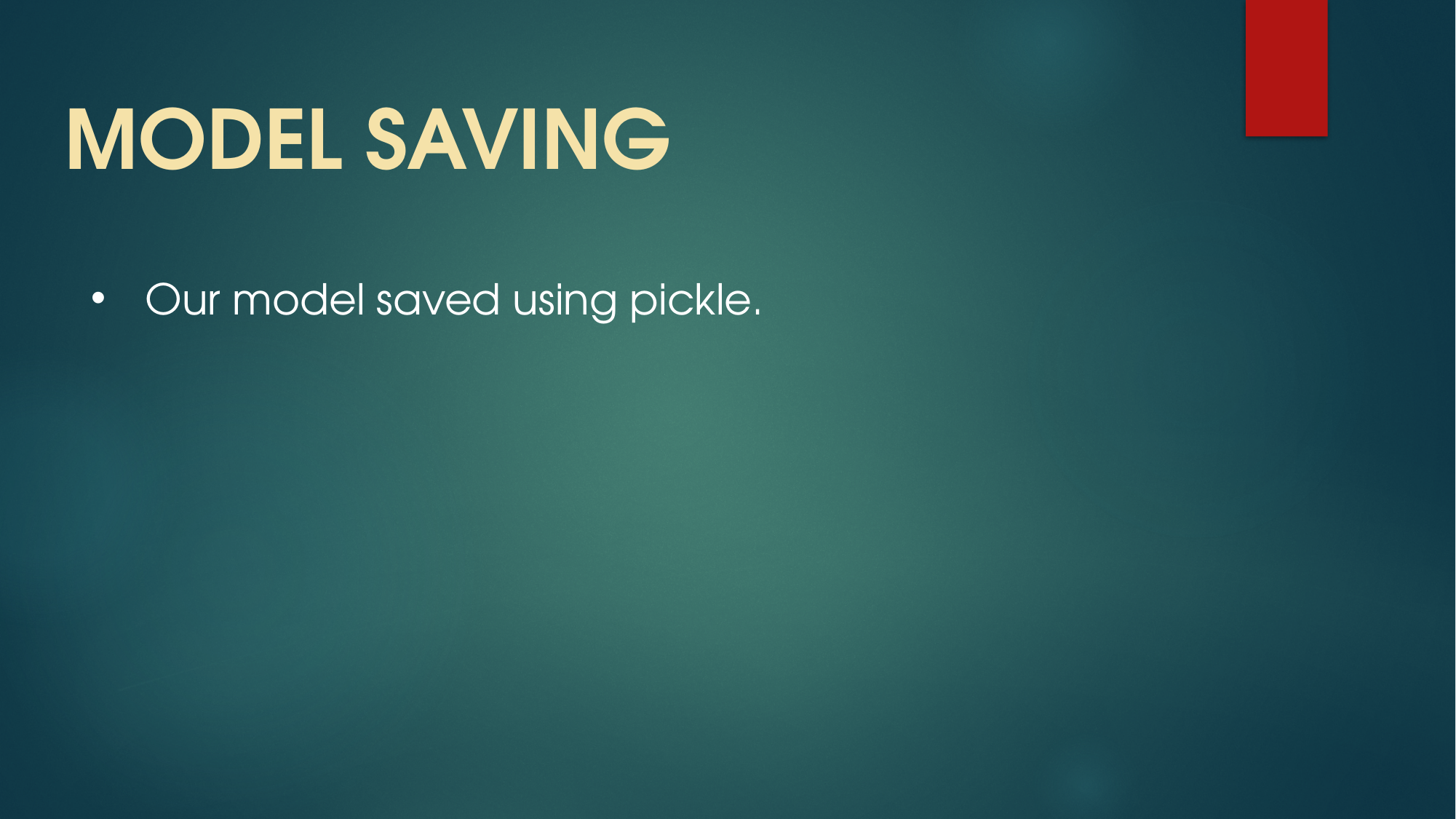

MODEL SAVING
Our model saved using pickle.